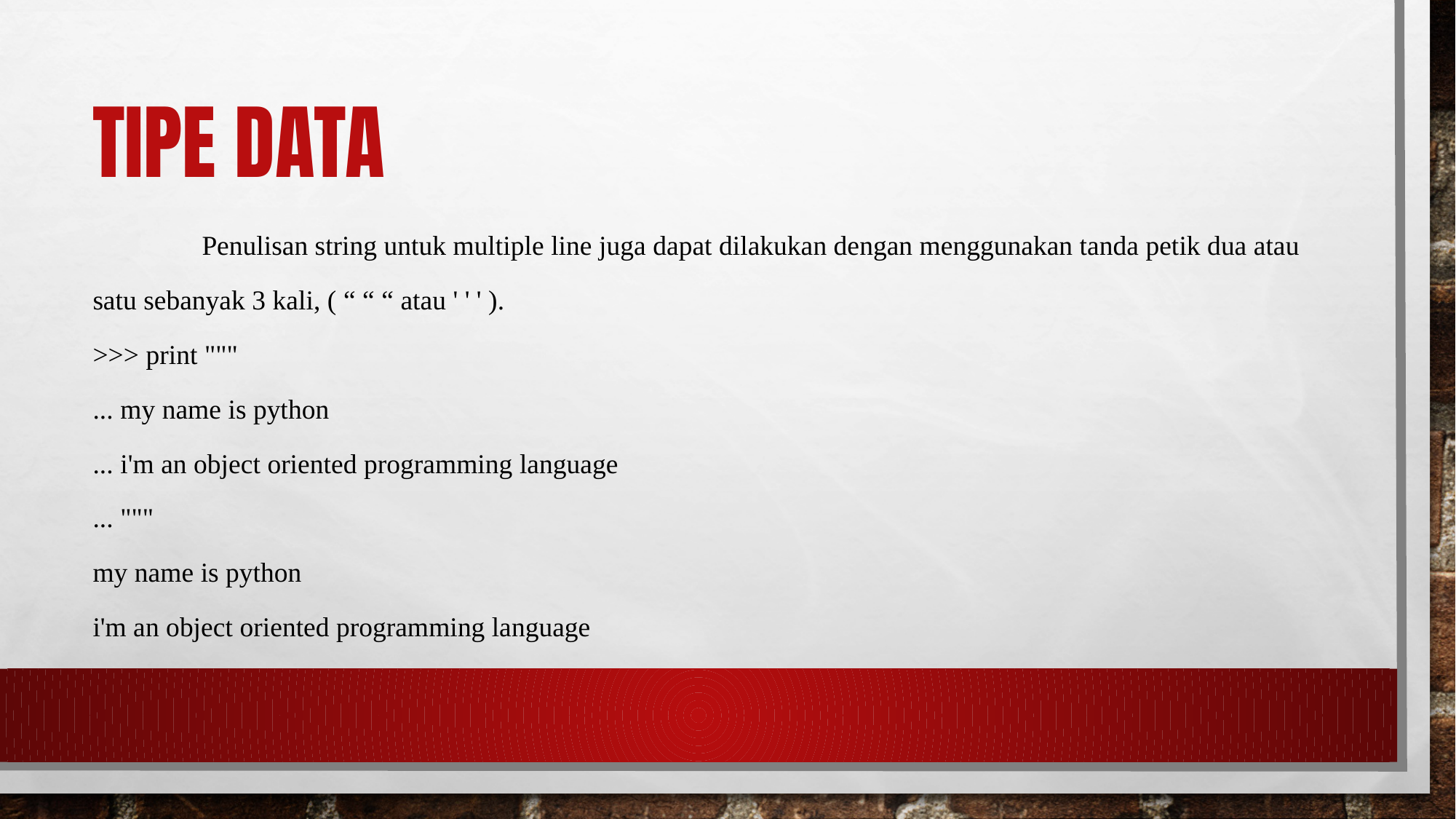

# Tipe data
	Penulisan string untuk multiple line juga dapat dilakukan dengan menggunakan tanda petik dua atau
satu sebanyak 3 kali, ( “ “ “ atau ' ' ' ).
>>> print """
... my name is python
... i'm an object oriented programming language
... """
my name is python
i'm an object oriented programming language